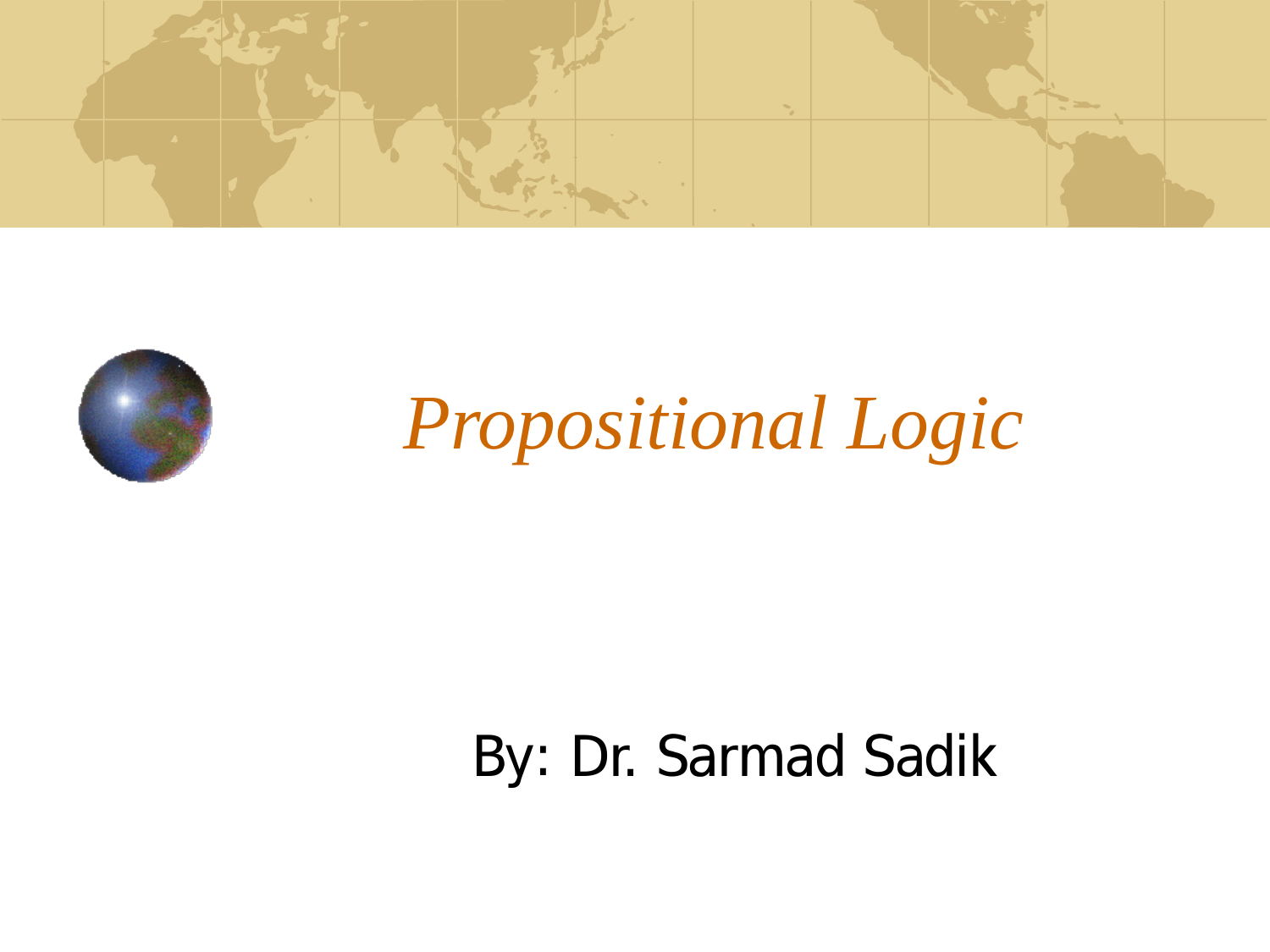

# Propositional Logic

By: Dr. Sarmad Sadik